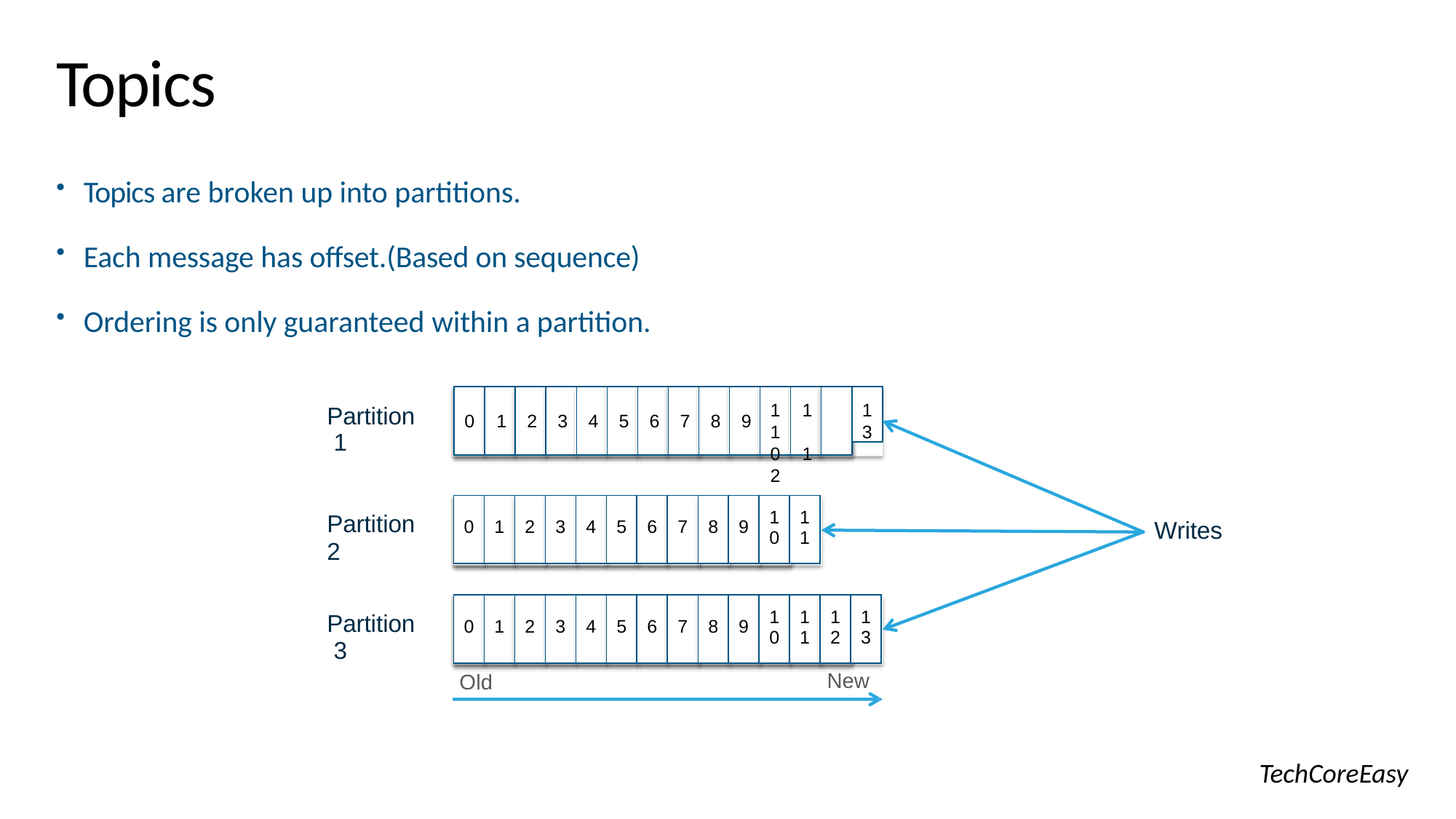

Topics
Topics are broken up into partitions.
Each message has offset.(Based on sequence)
Ordering is only guaranteed within a partition.

1
3
1	1	1
0	1	2
Partition  1
0	1	2	3	4	5	6	7	8	9

| 0 | 1 | 2 | 3 | 4 | 5 | 6 | 7 | 8 | 9 | 1 0 | 1 1 |
| --- | --- | --- | --- | --- | --- | --- | --- | --- | --- | --- | --- |
Partition
2
Writes

| 0 | 1 | 2 | 3 | 4 | 5 | 6 | 7 | 8 | 9 | 1 0 | 1 1 | 1 2 | 1 3 |
| --- | --- | --- | --- | --- | --- | --- | --- | --- | --- | --- | --- | --- | --- |
Partition  3
New
Old

TechCoreEasy